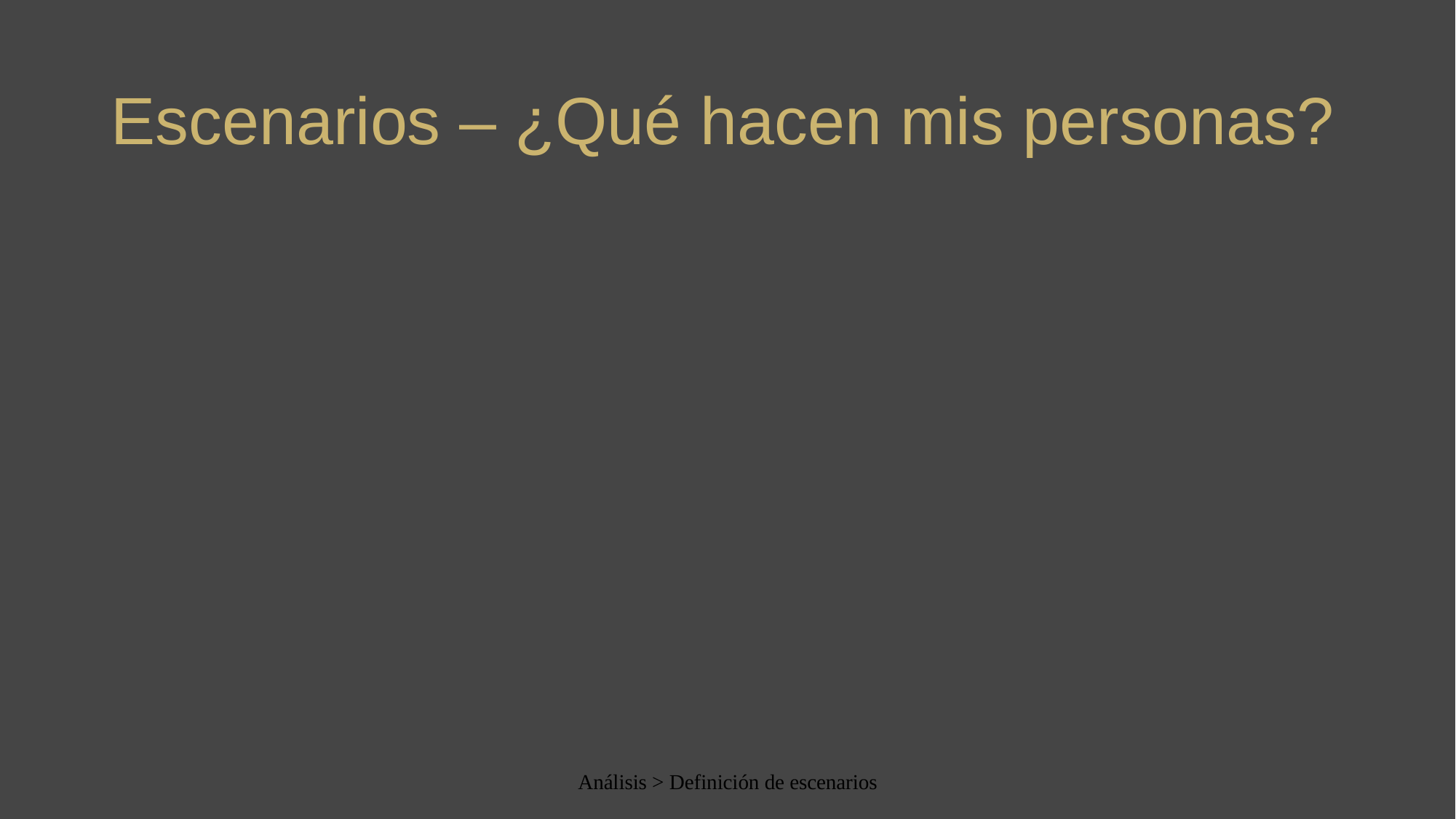

# Escenarios – ¿Qué hacen mis personas?

Análisis > Definición de escenarios